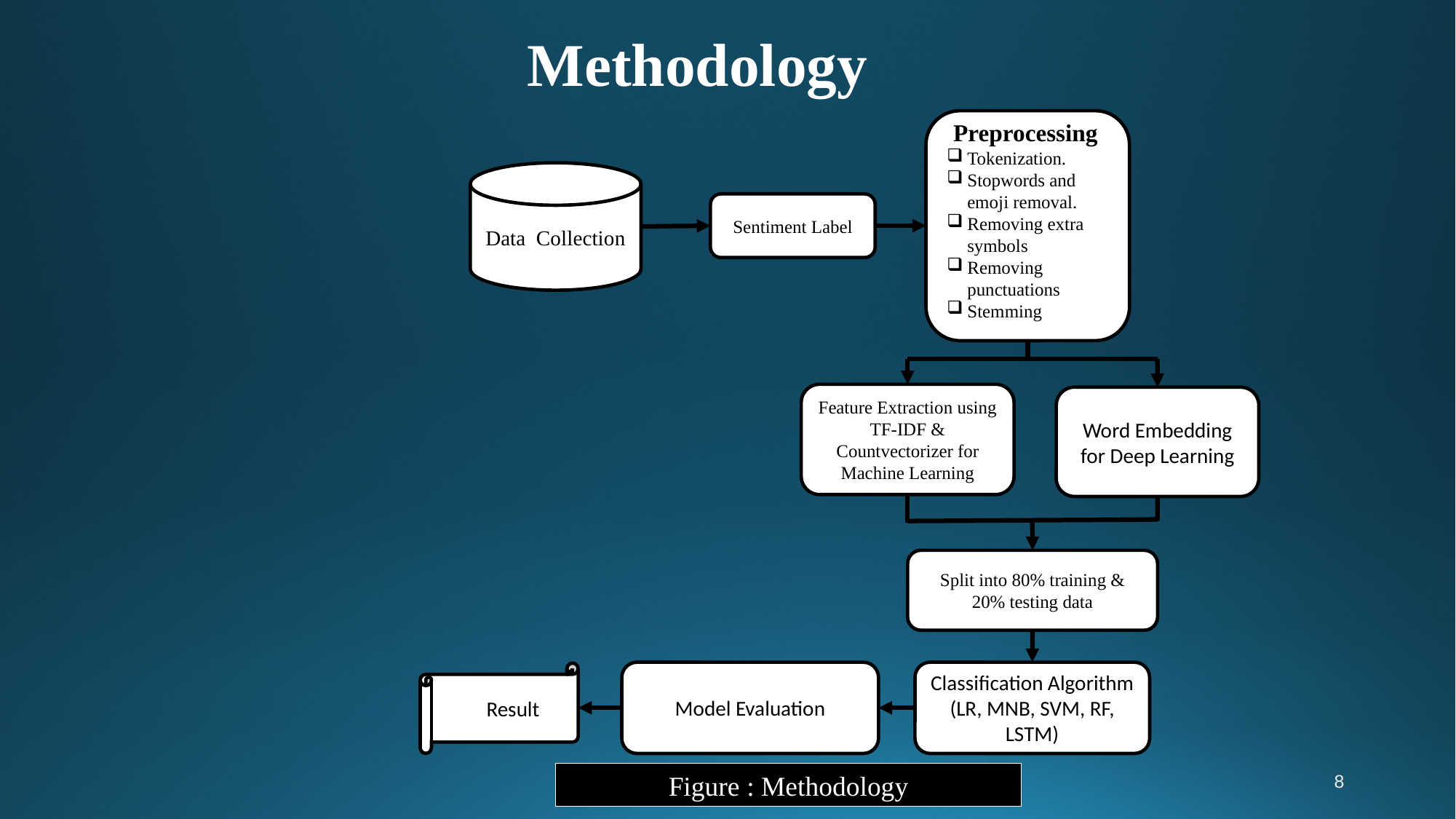

Methodology

Preprocessing
Tokenization.
Stopwords and emoji removal.
Removing extra symbols
Removing punctuations
Stemming

Data  Collection
Sentiment Label
Feature Extraction using TF-IDF & Countvectorizer for Machine Learning
Word Embedding for Deep Learning
Split into 80% training & 20% testing data
Model Evaluation
Classification Algorithm (LR, MNB, SVM, RF, LSTM)
pPResult
8
Figure : Methodology